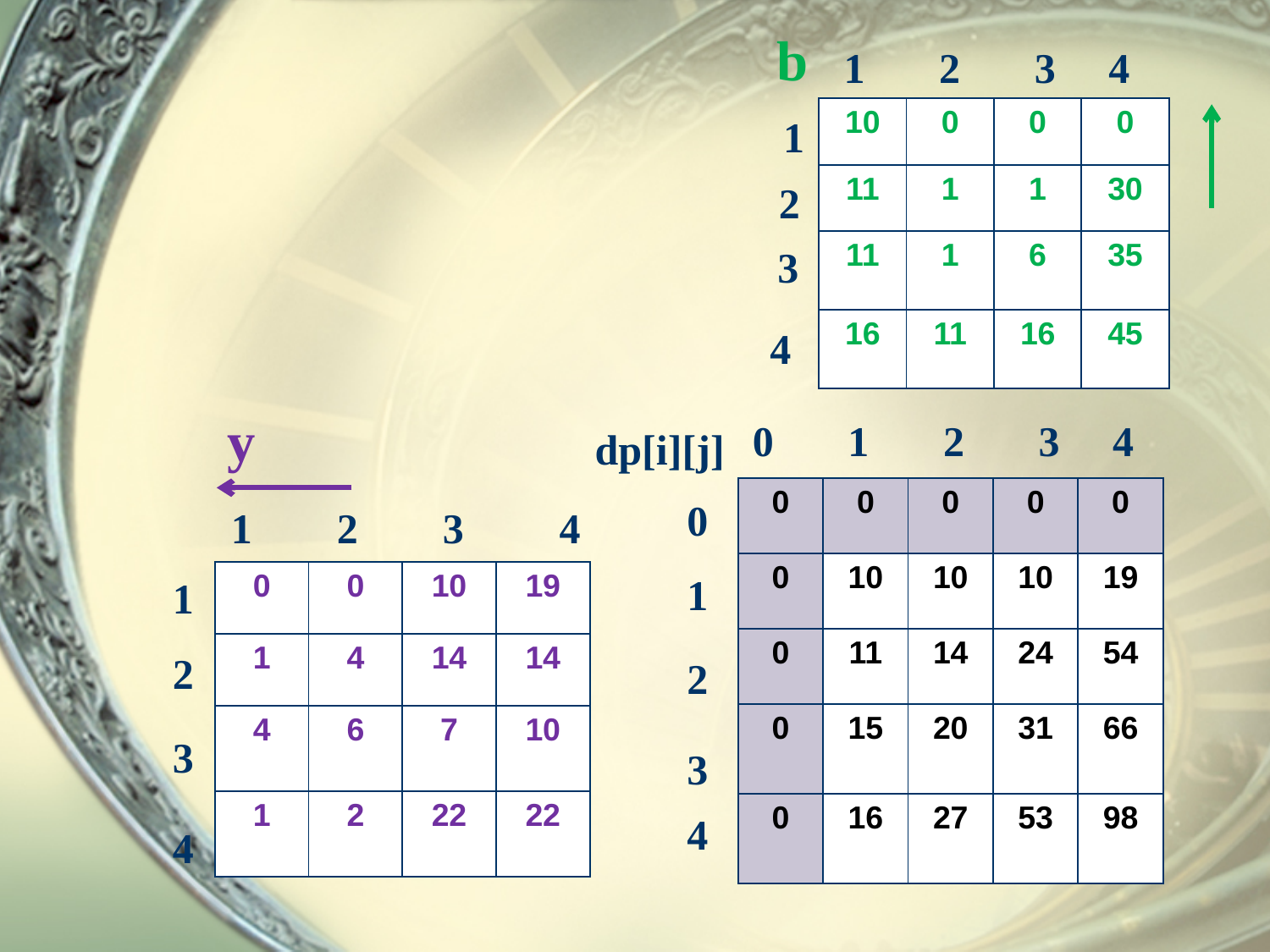

b
1       2       3     4
| 10 | 0 | 0 | 0 |
| --- | --- | --- | --- |
| 11 | 1 | 1 | 30 |
| 11 | 1 | 6 | 35 |
| 16 | 11 | 16 | 45 |
1
2
3
4
y
0       1       2       3     4
dp[i][j]
| 0 | 0 | 0 | 0 | 0 |
| --- | --- | --- | --- | --- |
| 0 | 10 | 10 | 10 | 19 |
| 0 | 11 | 14 | 24 | 54 |
| 0 | 15 | 20 | 31 | 66 |
| 0 | 16 | 27 | 53 | 98 |
0
1        2        3         4
| 0 | 0 | 10 | 19 |
| --- | --- | --- | --- |
| 1 | 4 | 14 | 14 |
| 4 | 6 | 7 | 10 |
| 1 | 2 | 22 | 22 |
1
1
2
2
3
3
4
4